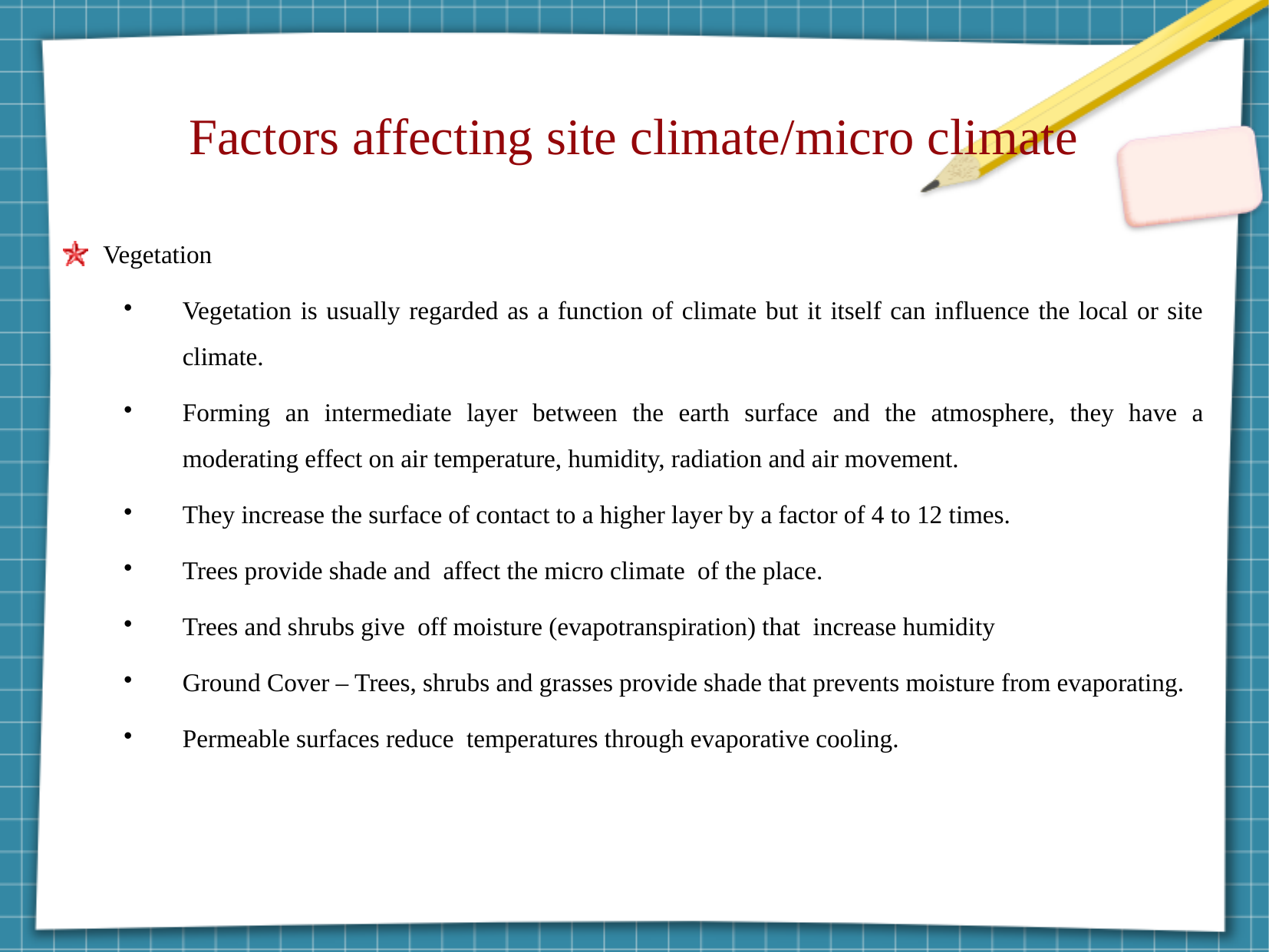

Factors affecting site climate/micro climate
Vegetation
Vegetation is usually regarded as a function of climate but it itself can influence the local or site climate.
Forming an intermediate layer between the earth surface and the atmosphere, they have a moderating effect on air temperature, humidity, radiation and air movement.
They increase the surface of contact to a higher layer by a factor of 4 to 12 times.
Trees provide shade and  affect the micro climate  of the place.
Trees and shrubs give  off moisture (evapotranspiration) that  increase humidity
Ground Cover – Trees, shrubs and grasses provide shade that prevents moisture from evaporating.
Permeable surfaces reduce  temperatures through evaporative cooling.